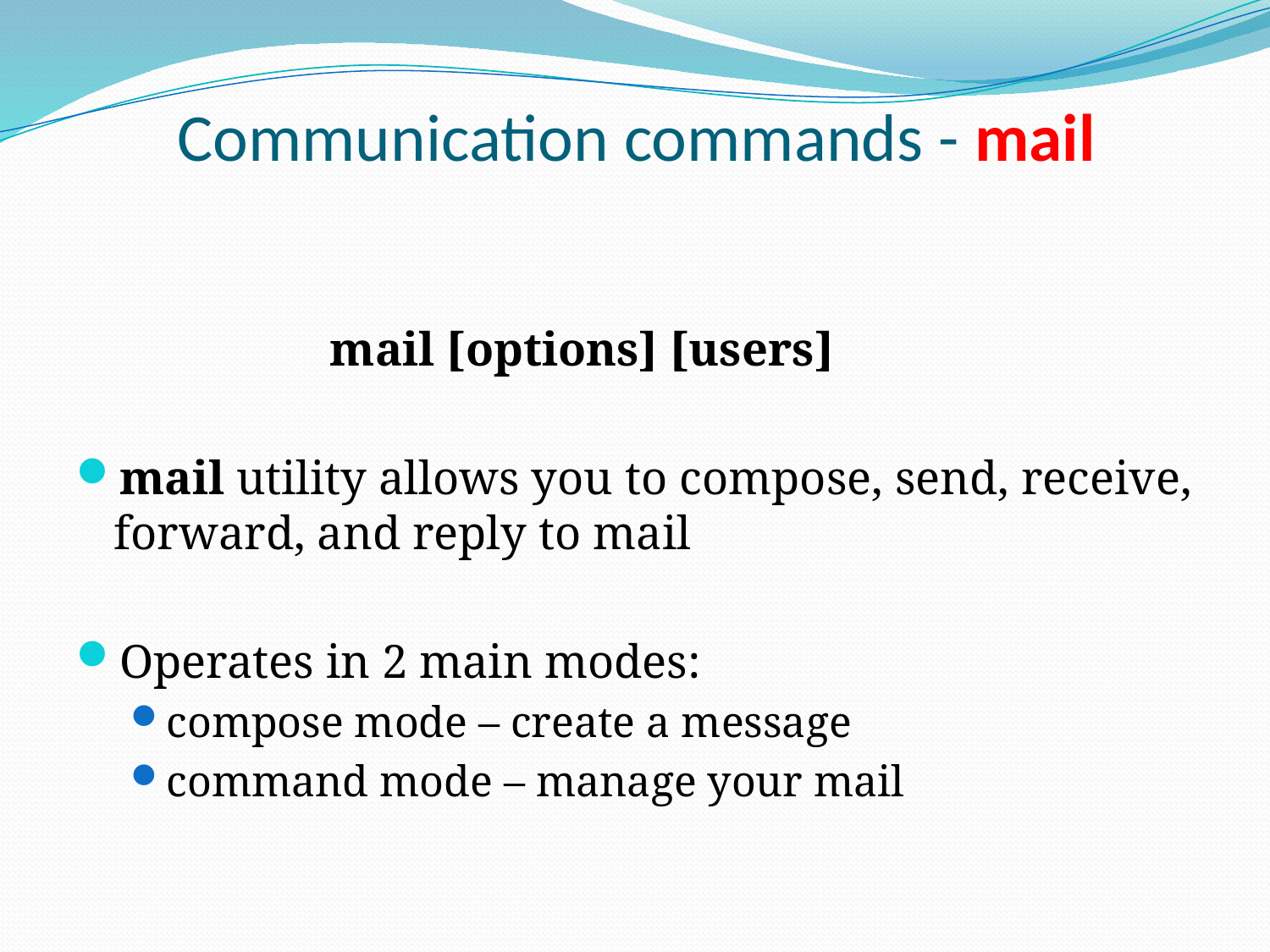

# Communication commands - mail

		mail [options] [users]

mail utility allows you to compose, send, receive, forward, and reply to mail

Operates in 2 main modes:
compose mode – create a message
command mode – manage your mail